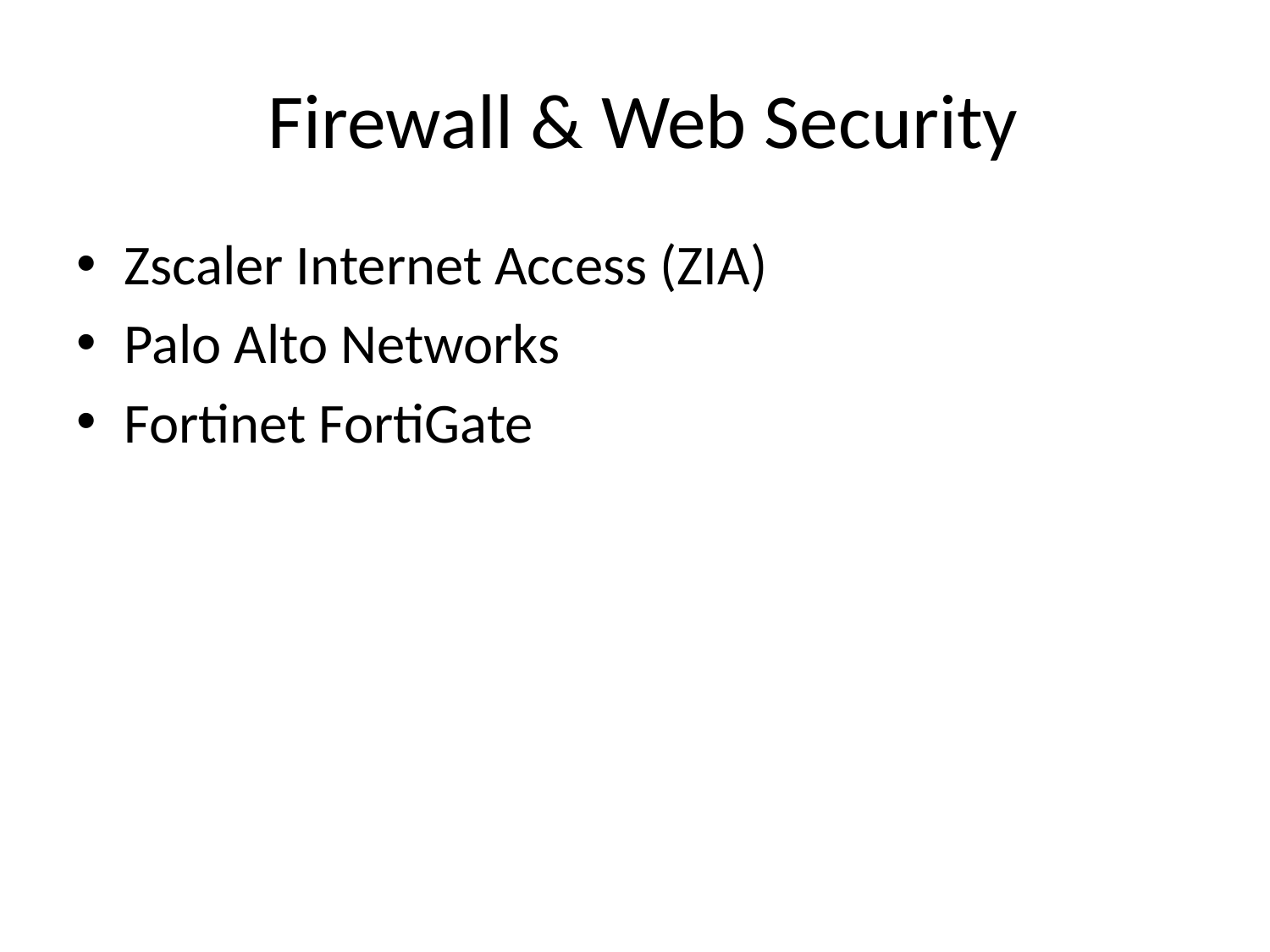

# Firewall & Web Security
Zscaler Internet Access (ZIA)
Palo Alto Networks
Fortinet FortiGate